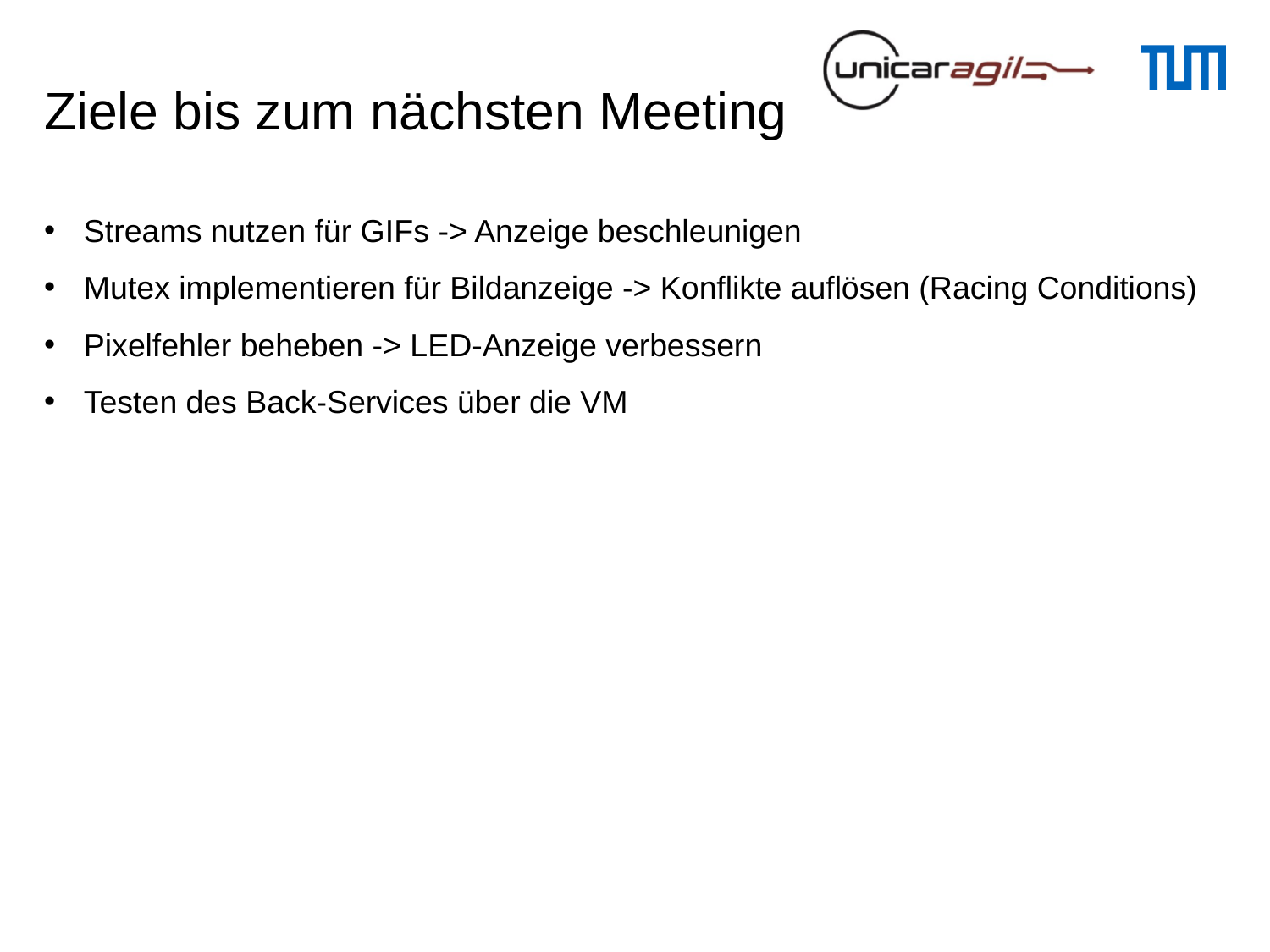

# Ziele bis zum nächsten Meeting
Streams nutzen für GIFs -> Anzeige beschleunigen
Mutex implementieren für Bildanzeige -> Konflikte auflösen (Racing Conditions)
Pixelfehler beheben -> LED-Anzeige verbessern
Testen des Back-Services über die VM